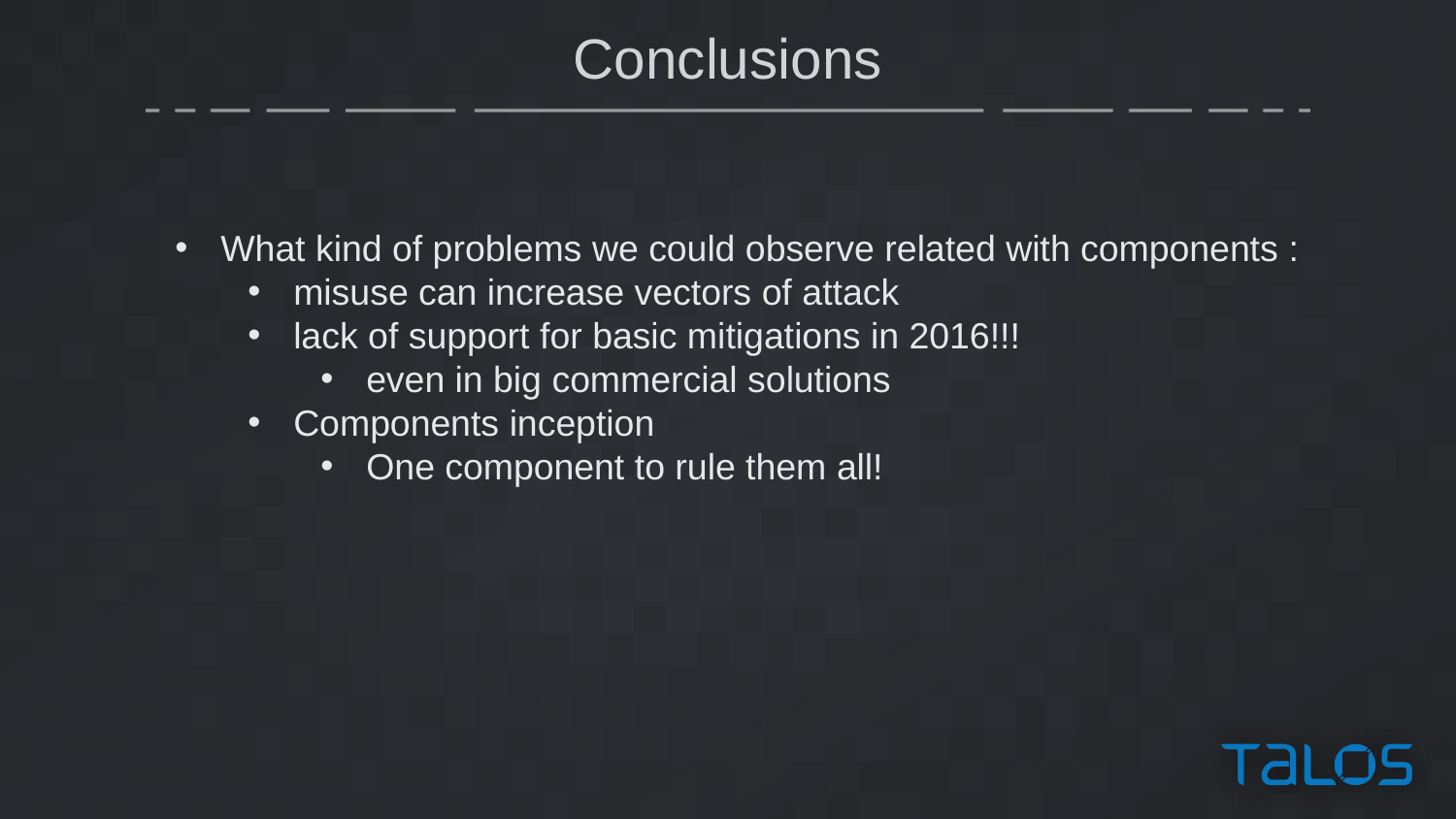

# Conclusions
What kind of problems we could observe related with components :
misuse can increase vectors of attack
lack of support for basic mitigations in 2016!!!
even in big commercial solutions
Components inception
One component to rule them all!